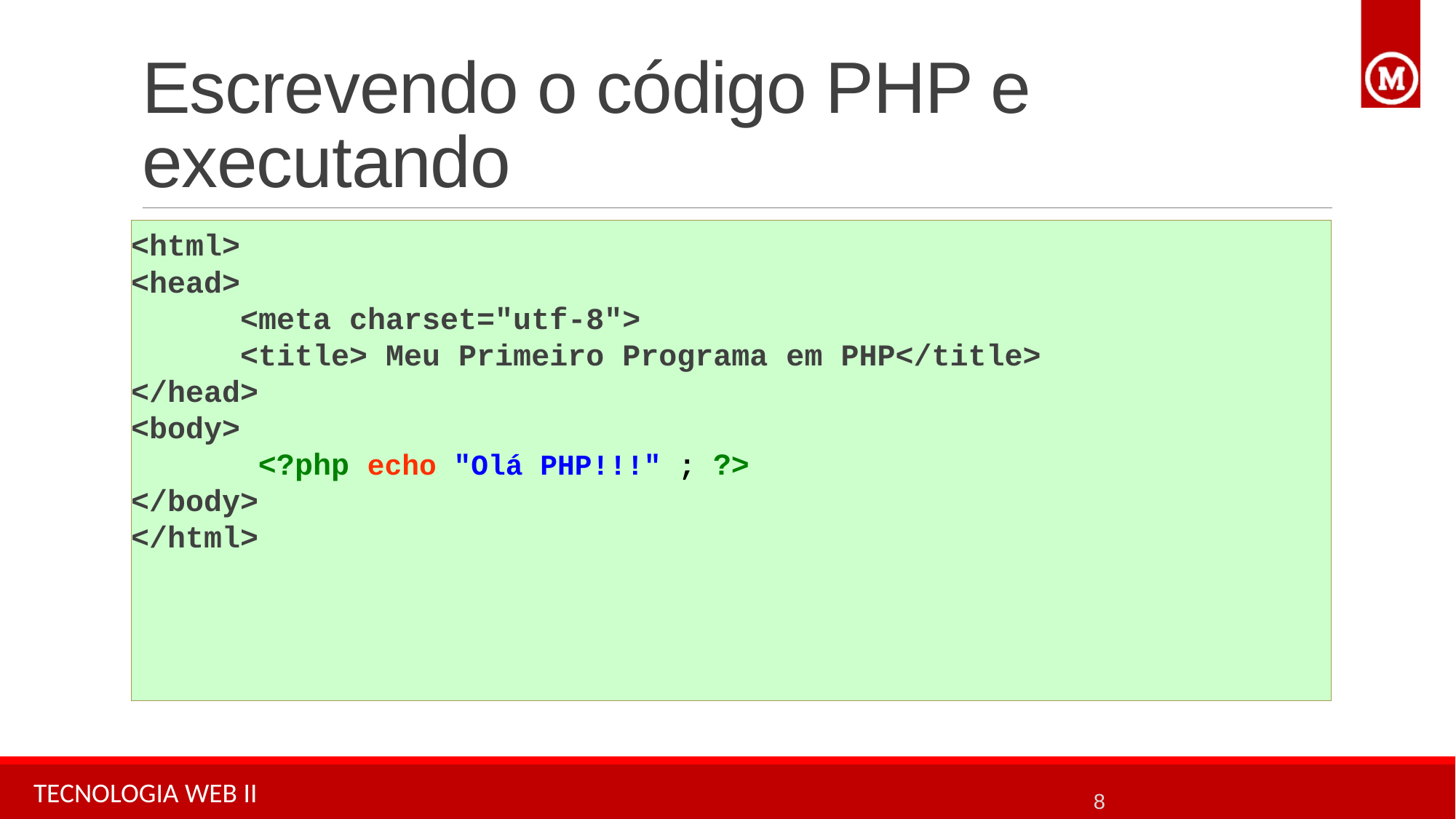

# Escrevendo o código PHP e executando
<html>
<head>
	<meta charset="utf-8">
	<title> Meu Primeiro Programa em PHP</title>
</head>
<body>
       <?php echo "Olá PHP!!!" ; ?>
</body>
</html>
8